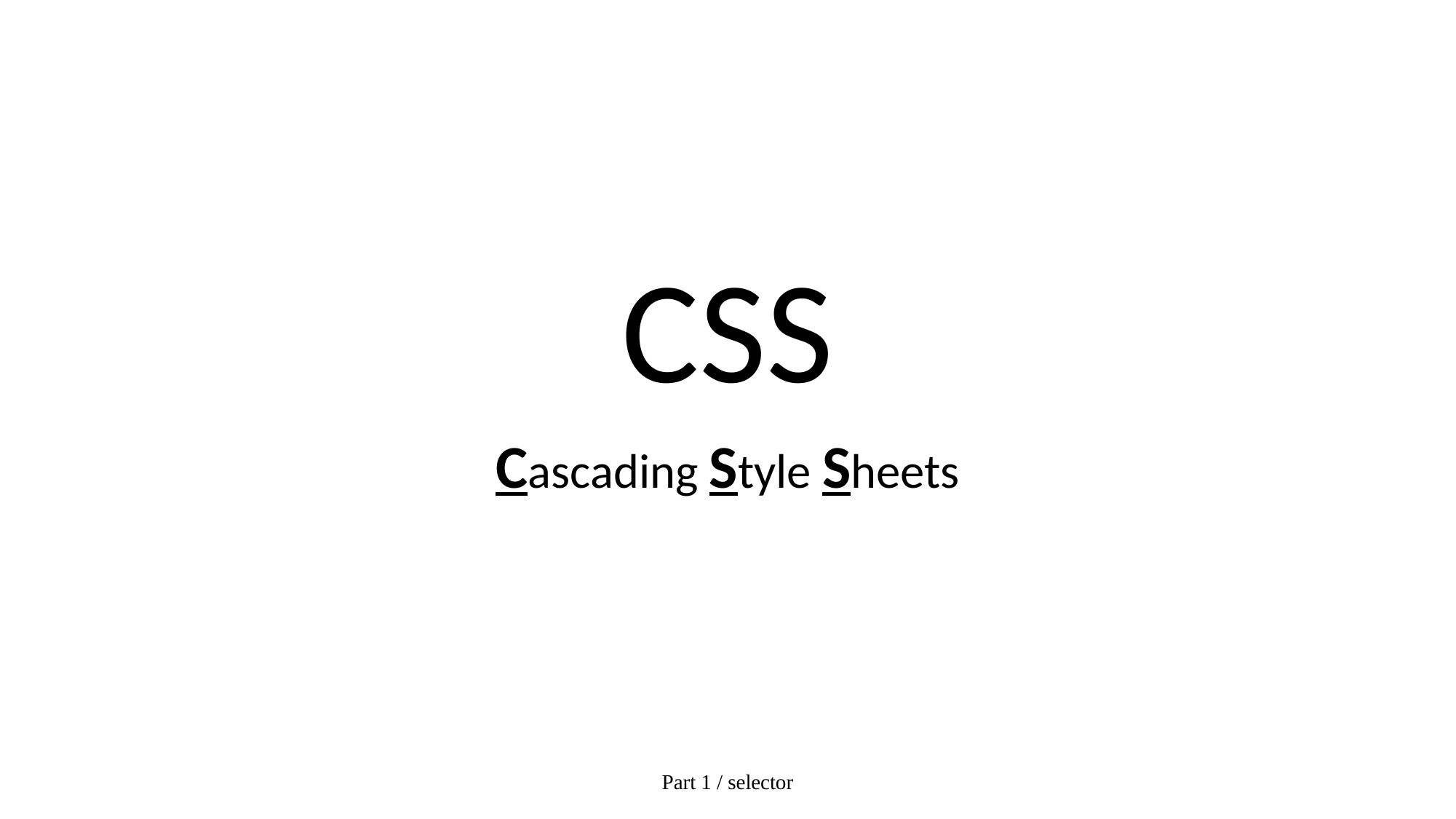

# CSS
Cascading Style Sheets
Part 1 / selector